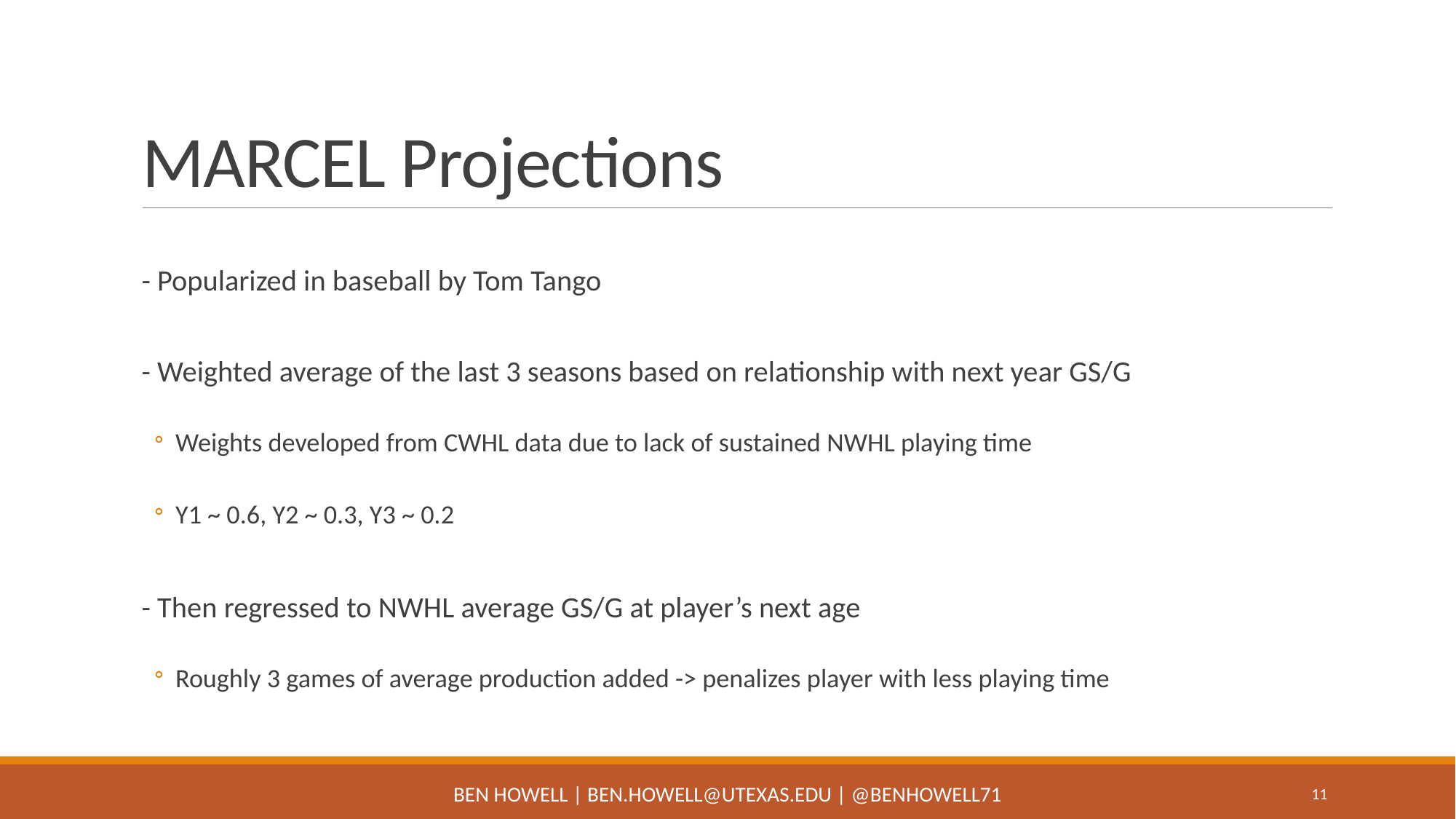

# MARCEL Projections
- Popularized in baseball by Tom Tango
- Weighted average of the last 3 seasons based on relationship with next year GS/G
Weights developed from CWHL data due to lack of sustained NWHL playing time
Y1 ~ 0.6, Y2 ~ 0.3, Y3 ~ 0.2
- Then regressed to NWHL average GS/G at player’s next age
Roughly 3 games of average production added -> penalizes player with less playing time
Ben Howell | Ben.Howell@utexas.edu | @benhowell71
11